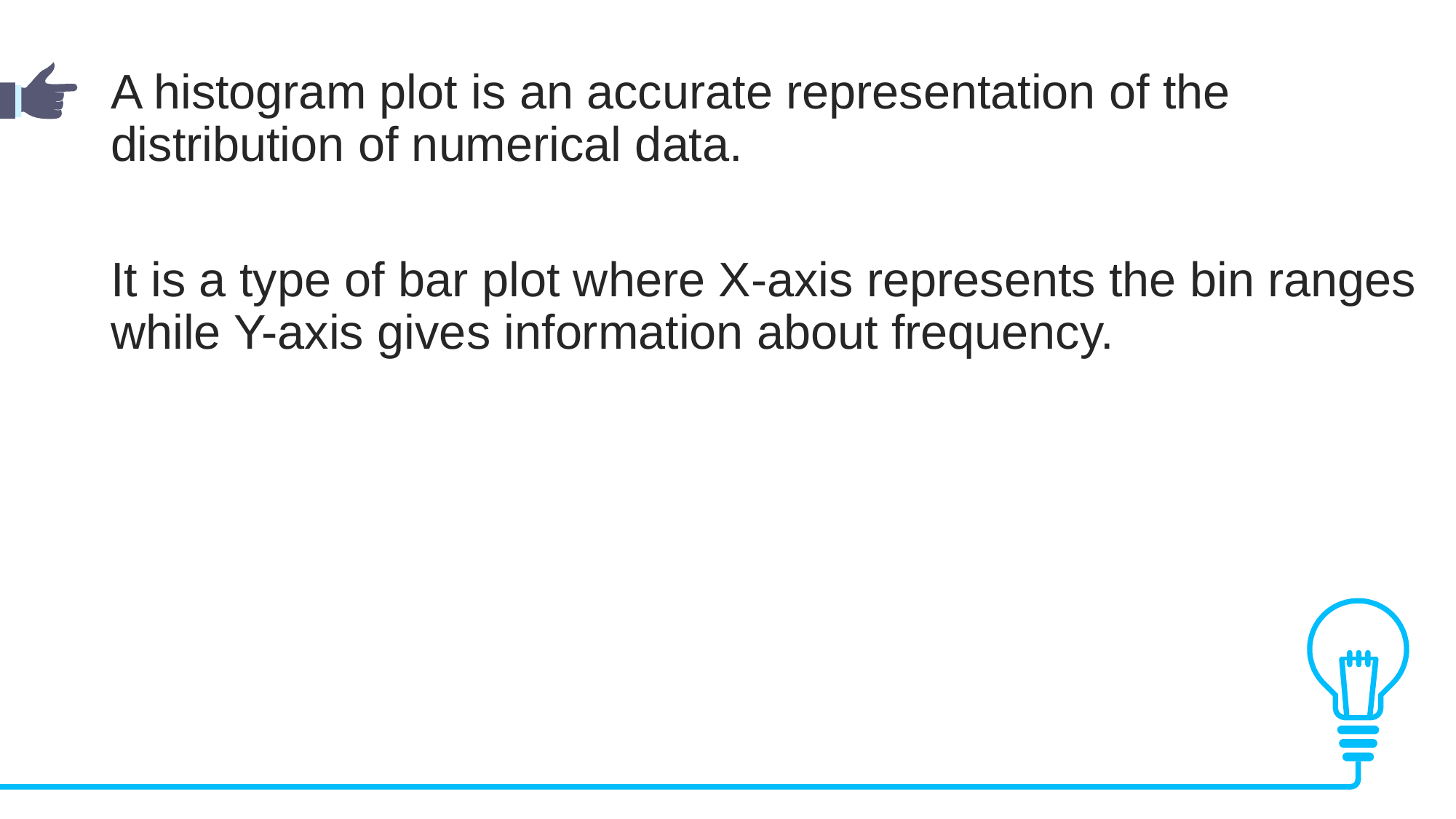

A histogram plot is an accurate representation of the distribution of numerical data.

It is a type of bar plot where X-axis represents the bin ranges while Y-axis gives information about frequency.